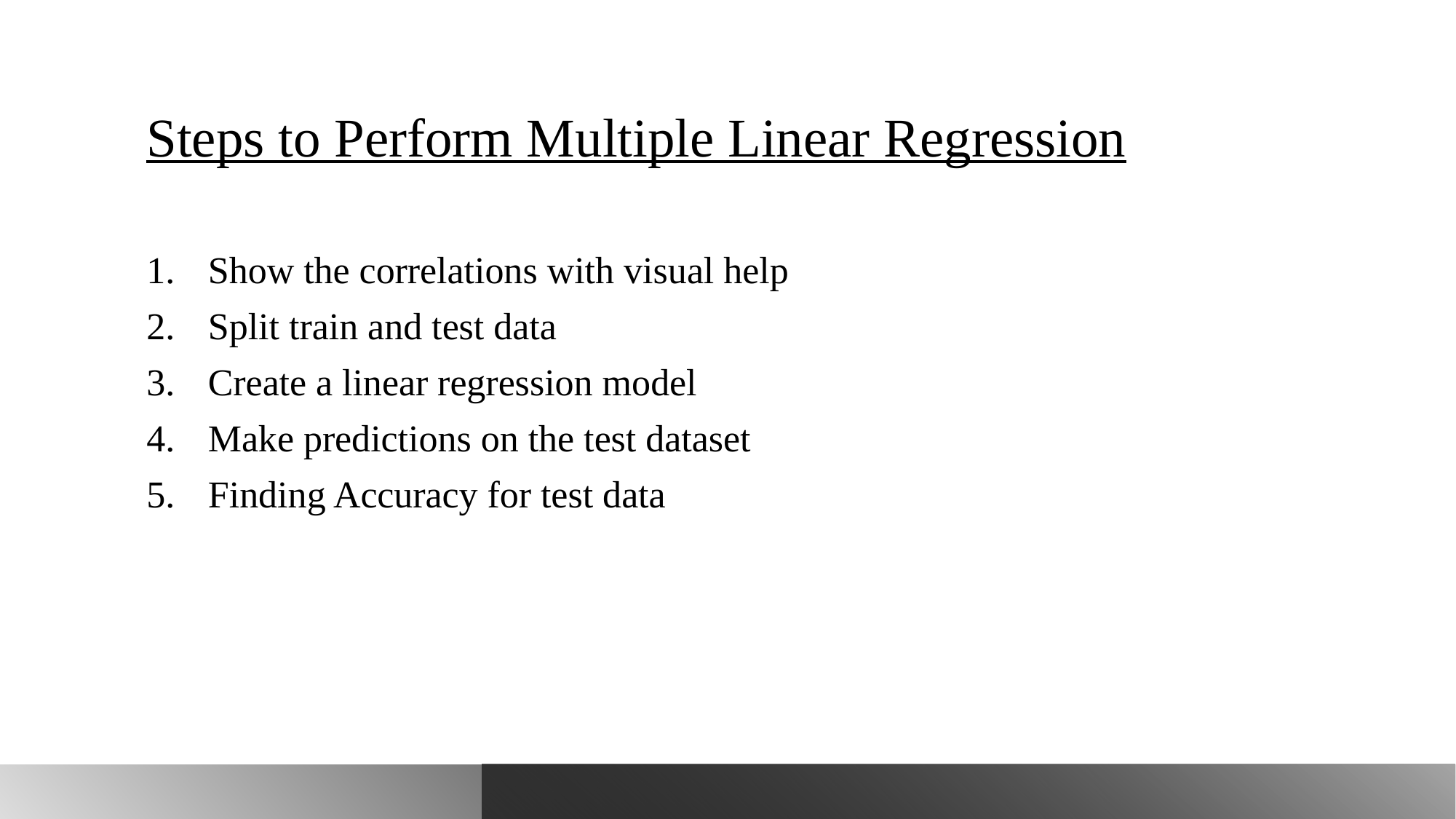

# Steps to Perform Multiple Linear Regression
Show the correlations with visual help
Split train and test data
Create a linear regression model
Make predictions on the test dataset
Finding Accuracy for test data